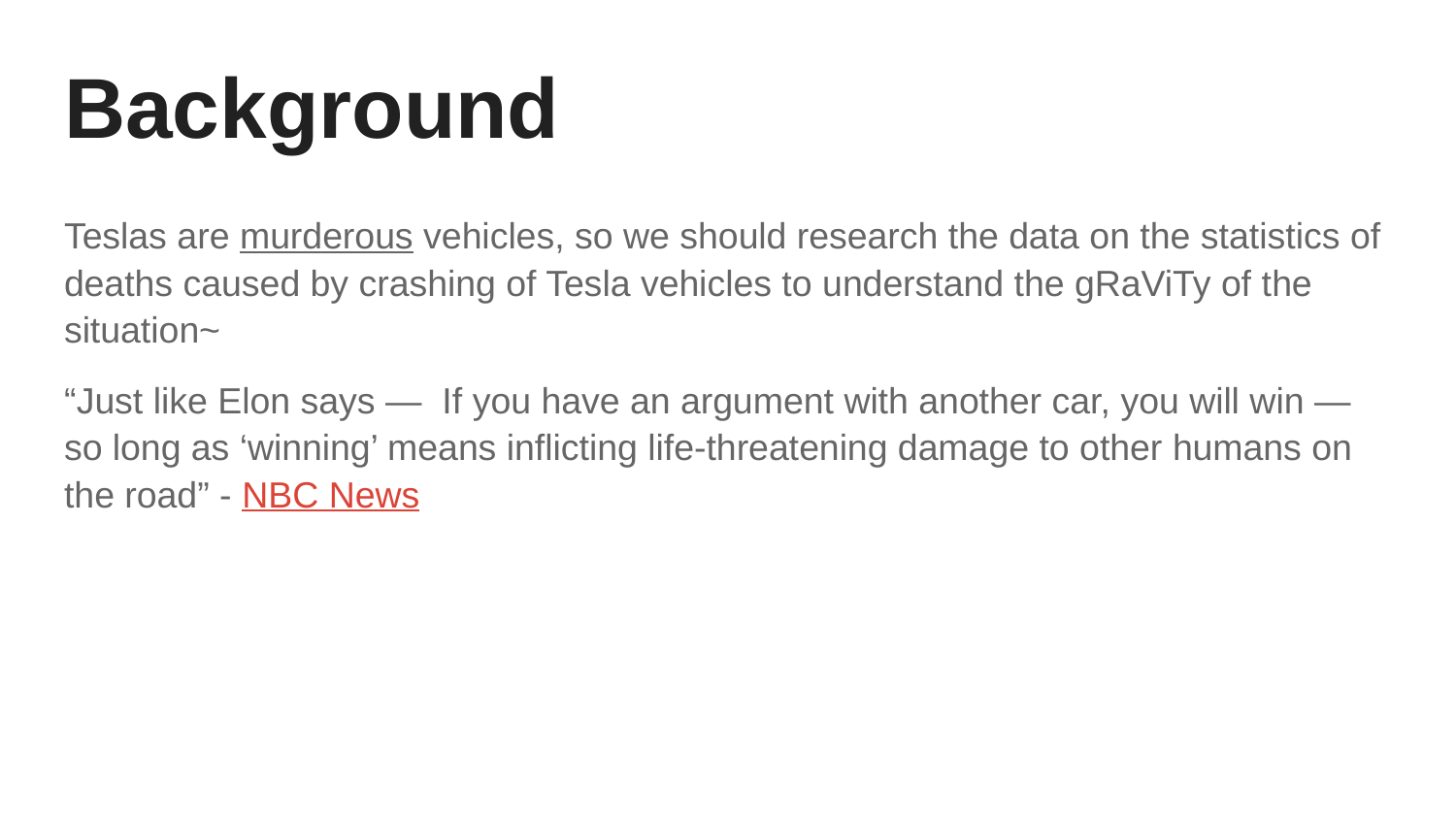

# Background
Teslas are murderous vehicles, so we should research the data on the statistics of deaths caused by crashing of Tesla vehicles to understand the gRaViTy of the situation~
“Just like Elon says —  If you have an argument with another car, you will win — so long as ‘winning’ means inflicting life-threatening damage to other humans on the road” - NBC News